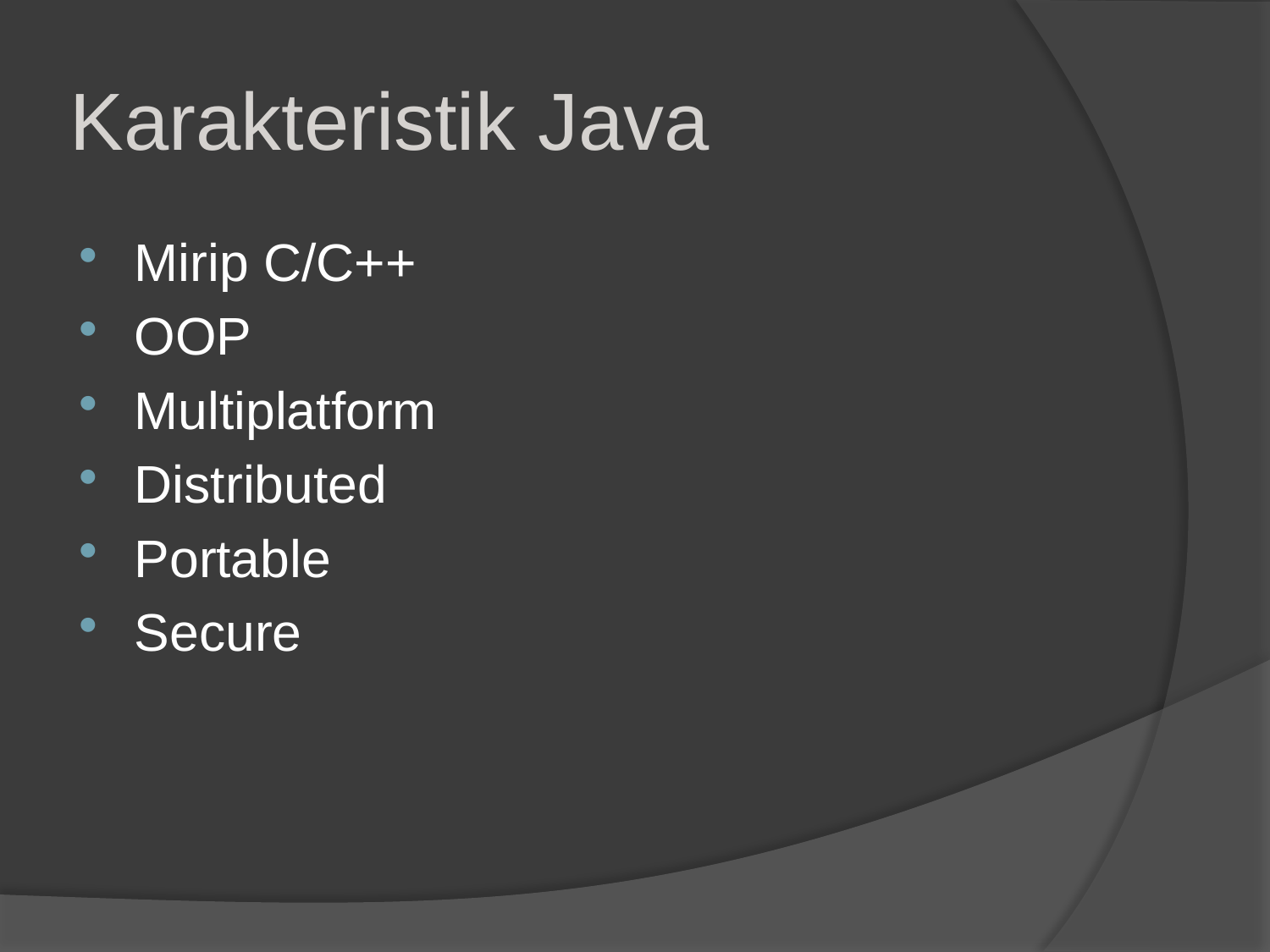

# Karakteristik Java
Mirip C/C++
OOP
Multiplatform
Distributed
Portable
Secure